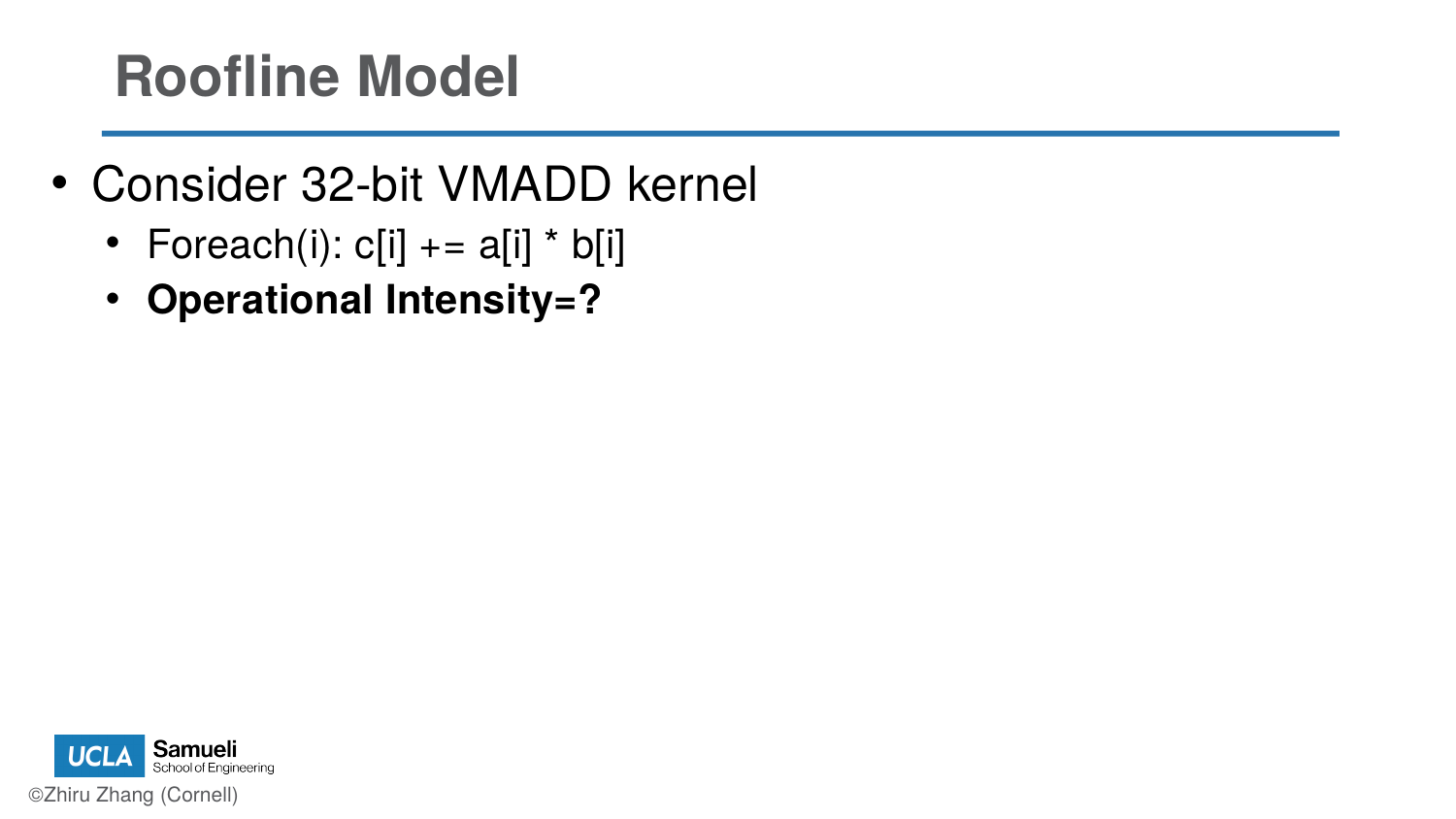

# Roofline Model
Consider 32-bit VMADD kernel
Foreach(i): c[i] += a[i] * b[i]
Operational Intensity=?
©Zhiru Zhang (Cornell)